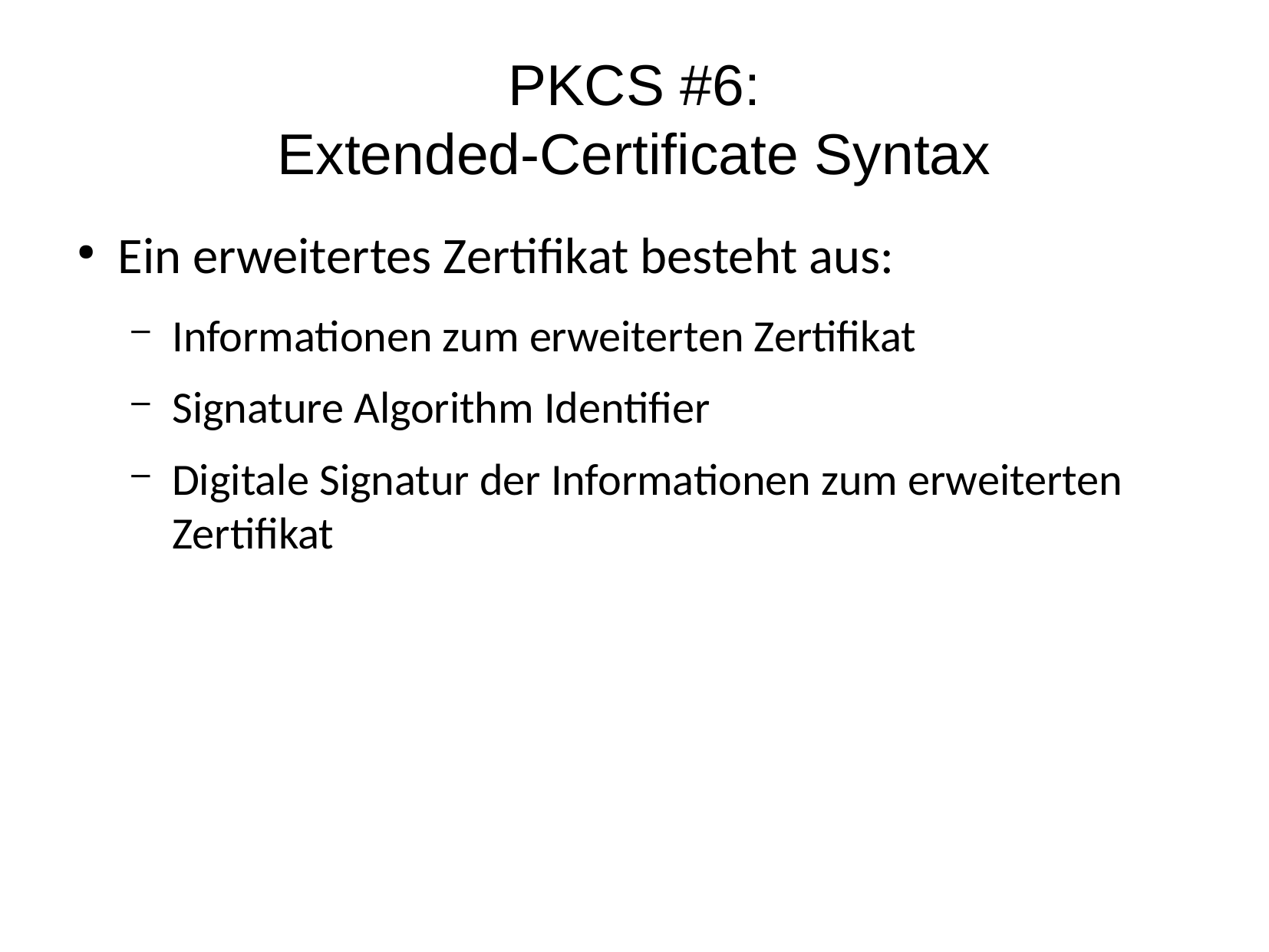

PKCS #6:
Extended-Certificate Syntax
Ein erweitertes Zertifikat besteht aus:
Informationen zum erweiterten Zertifikat
Signature Algorithm Identifier
Digitale Signatur der Informationen zum erweiterten Zertifikat